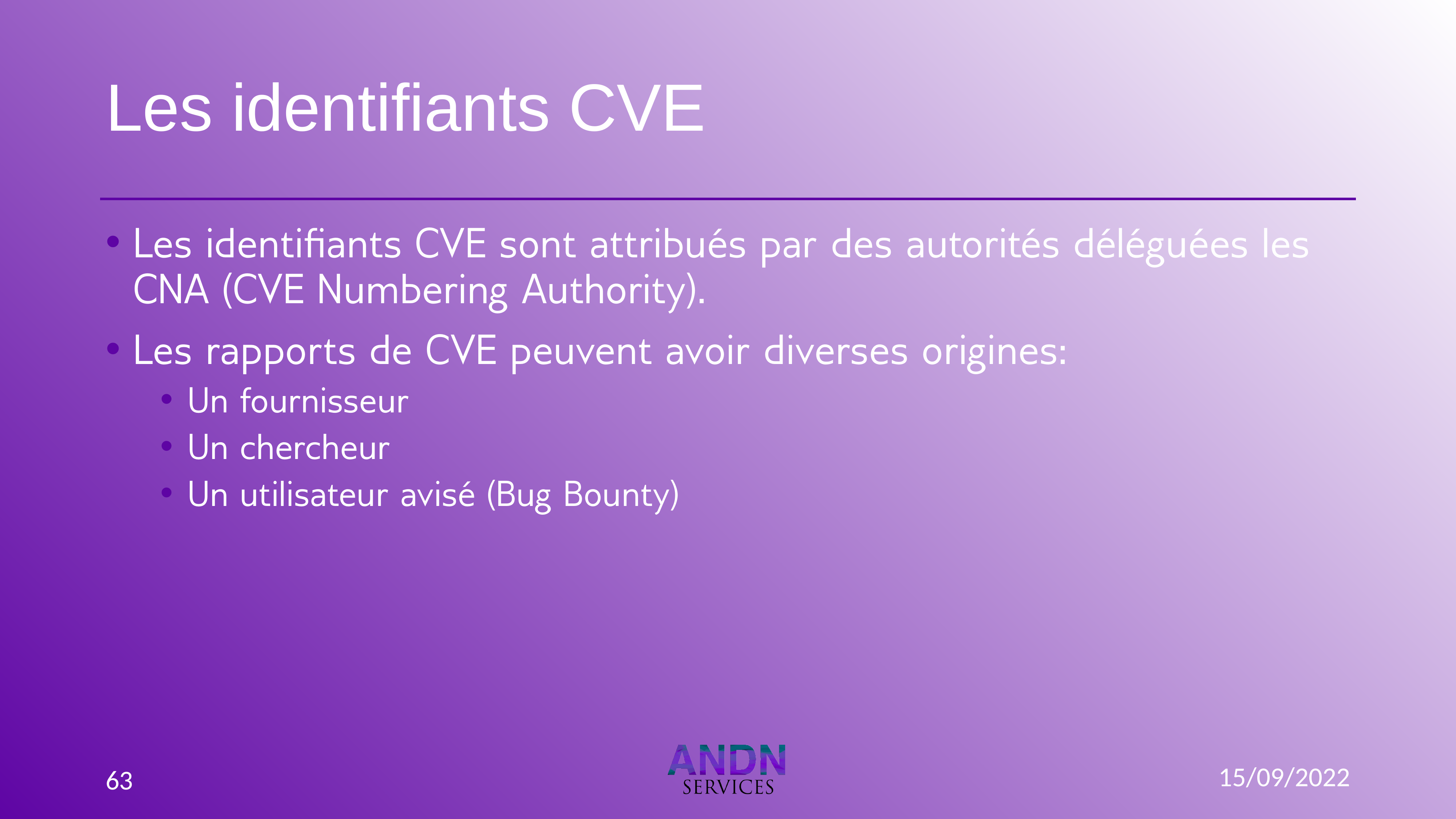

# Les identifiants CVE
Les identifiants CVE sont attribués par des autorités déléguées les CNA (CVE Numbering Authority).
Les rapports de CVE peuvent avoir diverses origines:
Un fournisseur
Un chercheur
Un utilisateur avisé (Bug Bounty)
15/09/2022
63